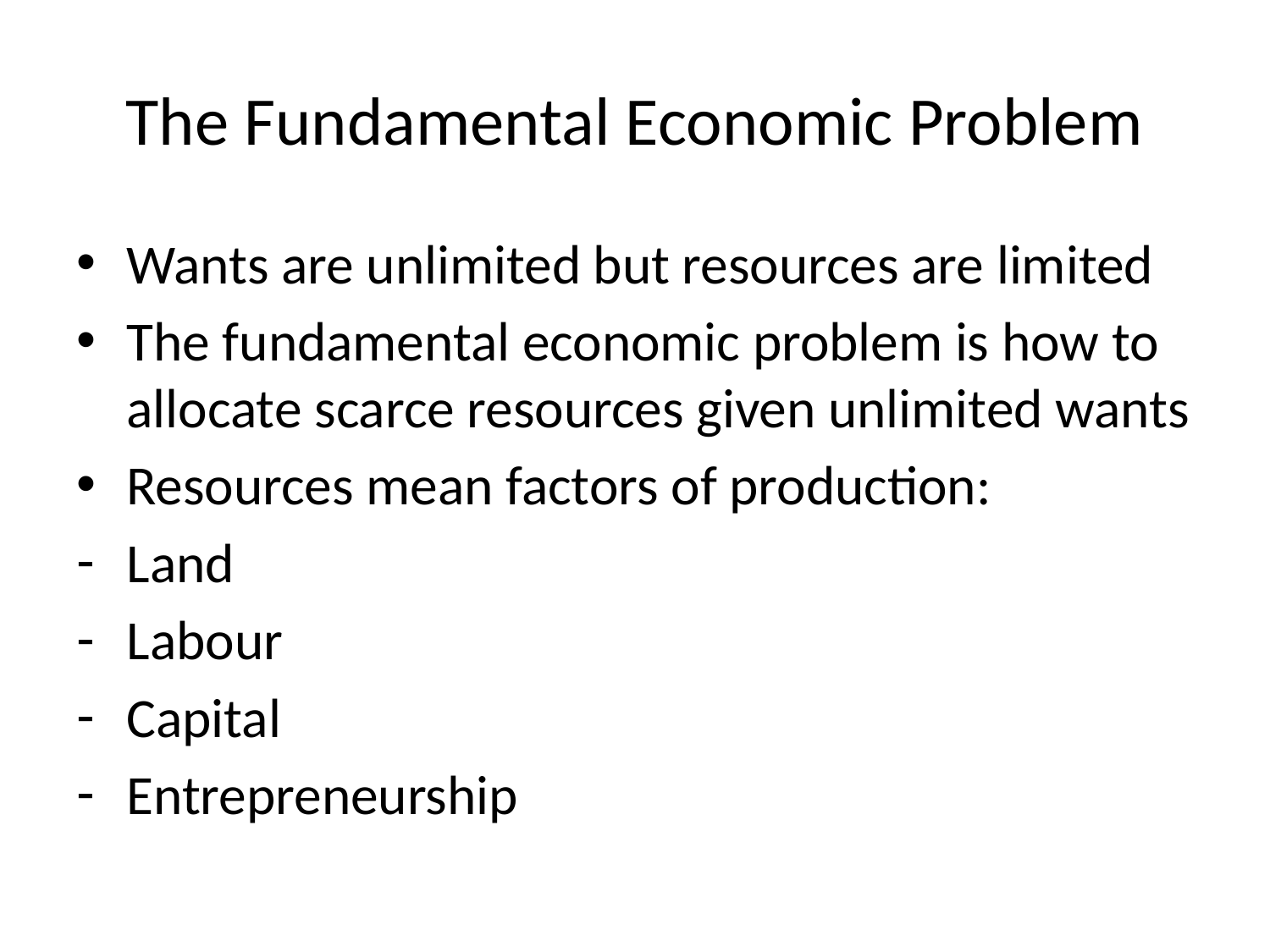

# The Fundamental Economic Problem
Wants are unlimited but resources are limited
The fundamental economic problem is how to allocate scarce resources given unlimited wants
Resources mean factors of production:
Land
Labour
Capital
Entrepreneurship